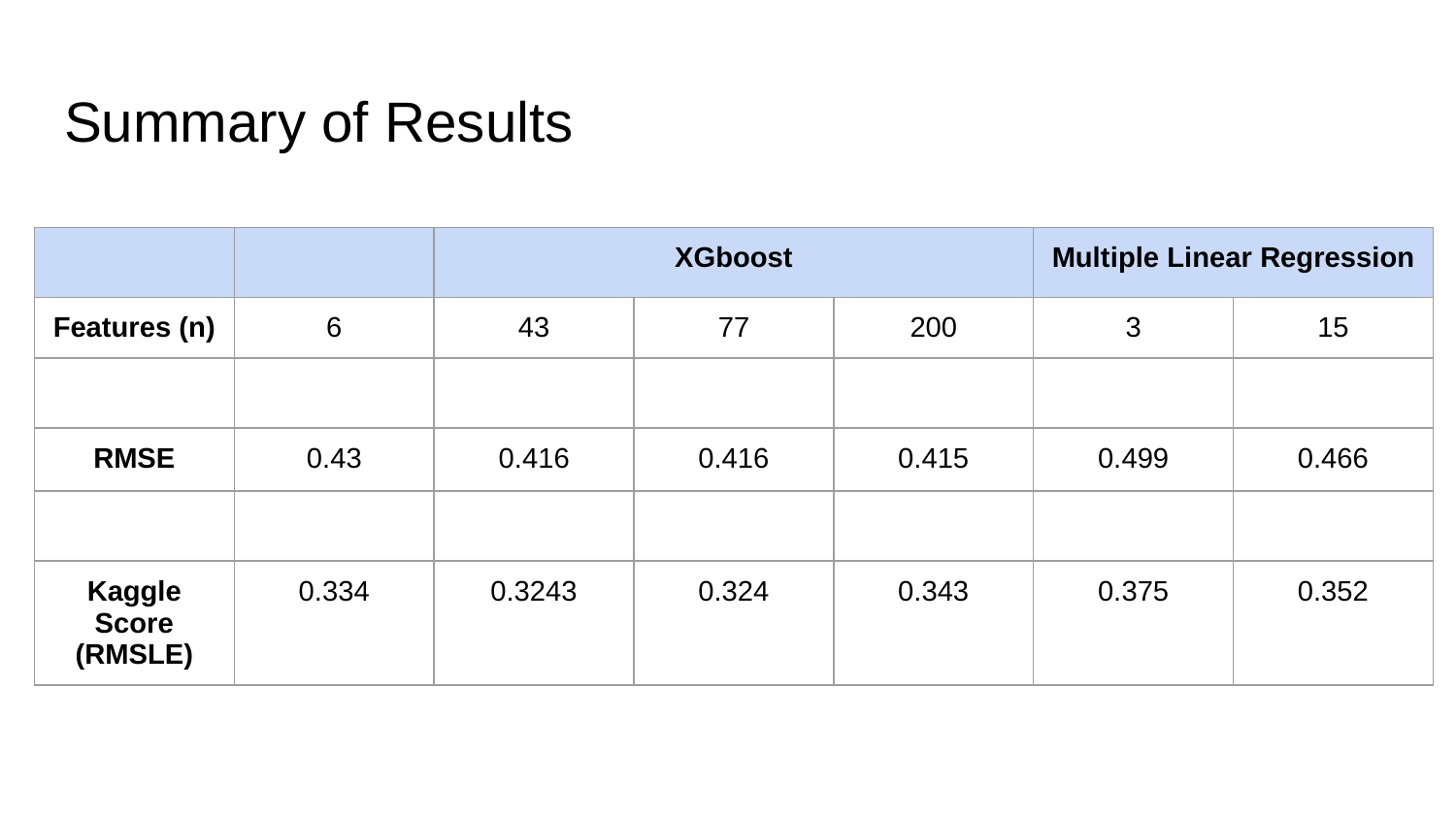

# Summary of Results
|  |  | XGboost |  |  | Multiple Linear Regression |  |
| --- | --- | --- | --- | --- | --- | --- |
| Features (n) | 6 | 43 | 77 | 200 | 3 | 15 |
|  |  |  |  |  |  |  |
| RMSE | 0.43 | 0.416 | 0.416 | 0.415 | 0.499 | 0.466 |
|  |  |  |  |  |  |  |
| Kaggle Score (RMSLE) | 0.334 | 0.3243 | 0.324 | 0.343 | 0.375 | 0.352 |